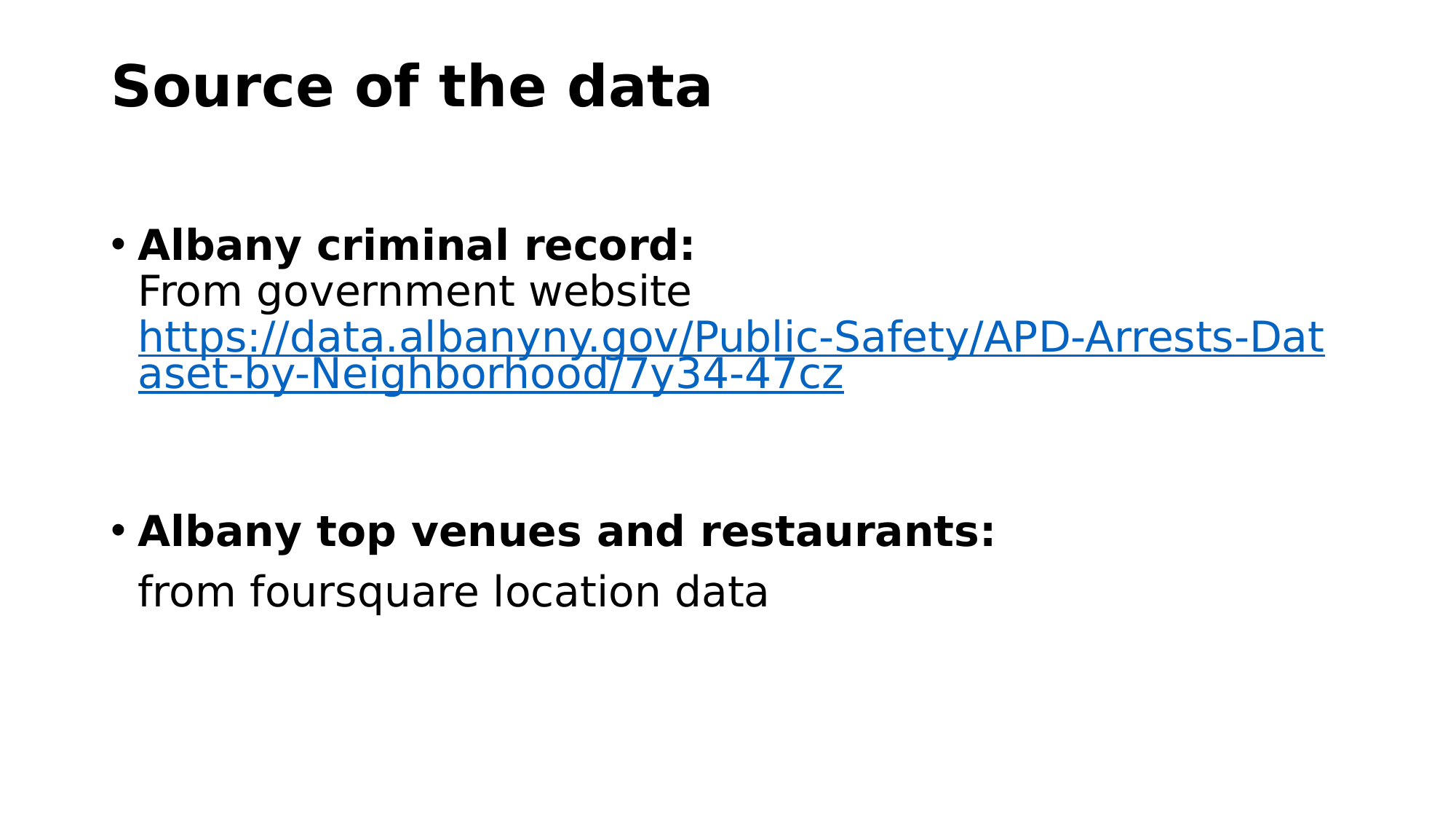

# Source of the data
Albany criminal record:
From government website https://data.albanyny.gov/Public-Safety/APD-Arrests-Dataset-by-Neighborhood/7y34-47cz
Albany top venues and restaurants:
  from foursquare location data